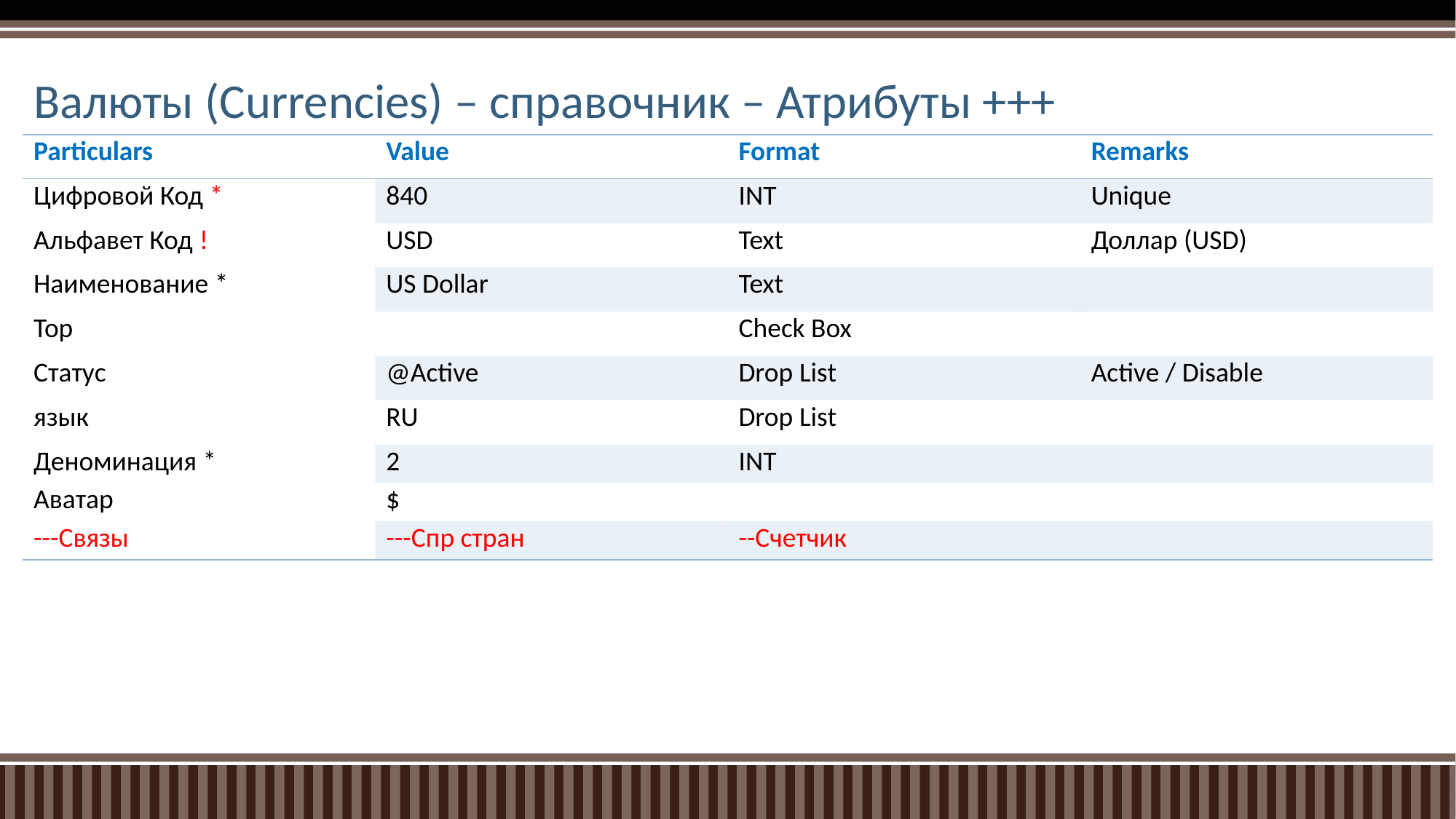

# Валюты (Currencies) – справочник – Атрибуты +++
| Particulars | Value | Format | Remarks |
| --- | --- | --- | --- |
| Цифровой Код \* | 840 | INT | Unique |
| Альфавет Код ! | USD | Text | Доллар (USD) |
| Наименование \* | US Dollar | Text |  |
| Тор |  | Check Box |  |
| Статус | @Active | Drop List | Active / Disable |
| язык | RU | Drop List |  |
| Деноминация \* | 2 | INT |  |
| Аватар | $ |  |  |
| ---Связы | ---Спр стран | --Счетчик |  |